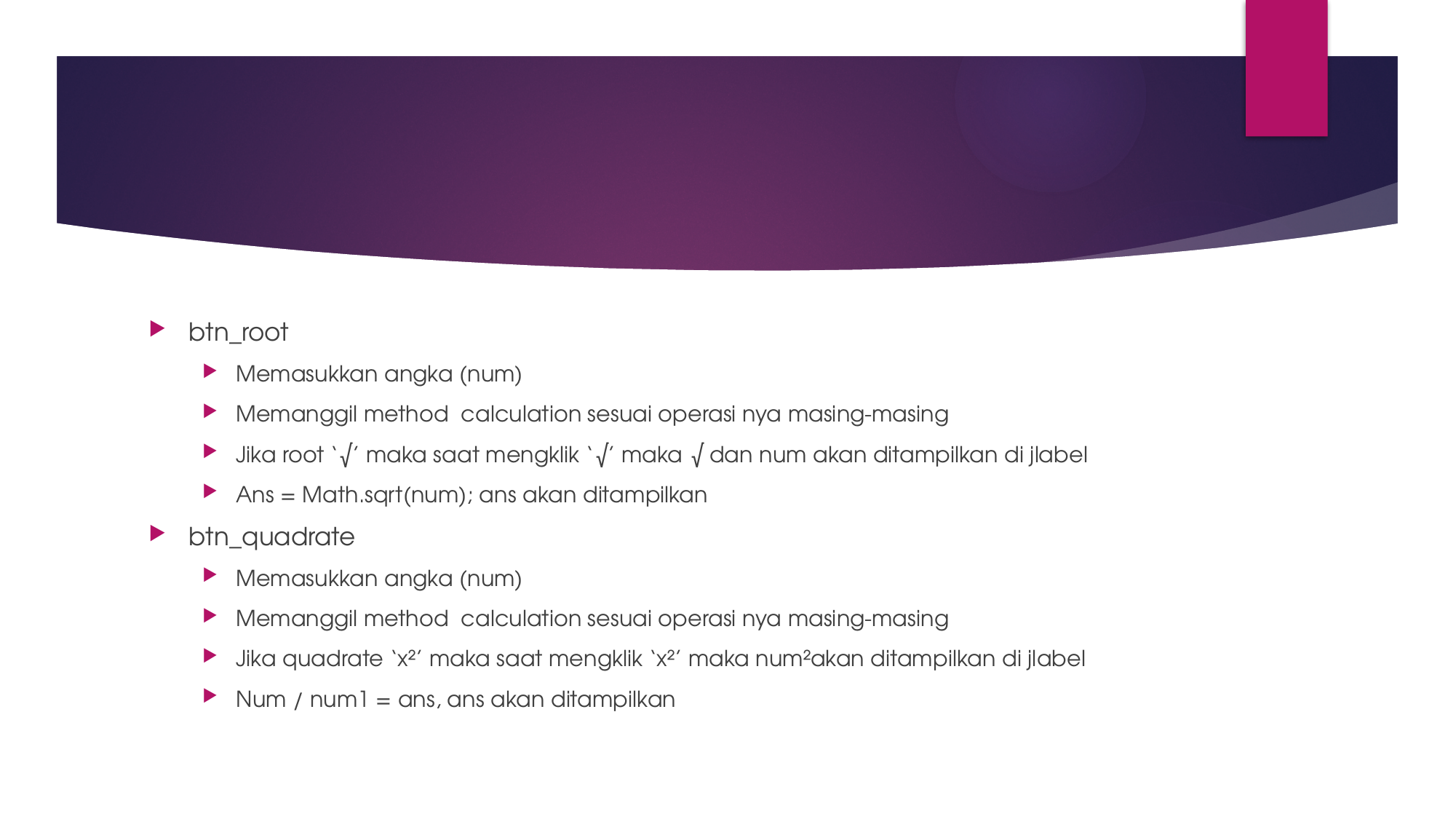

#
btn_root
Memasukkan angka (num)
Memanggil method  calculation sesuai operasi nya masing-masing
Jika root ‘√’ maka saat mengklik ‘√’ maka √ dan num akan ditampilkan di jlabel
Ans = Math.sqrt(num); ans akan ditampilkan
btn_quadrate
Memasukkan angka (num)
Memanggil method  calculation sesuai operasi nya masing-masing
Jika quadrate ‘x²’ maka saat mengklik ‘x²’ maka num²akan ditampilkan di jlabel
Num / num1 = ans, ans akan ditampilkan